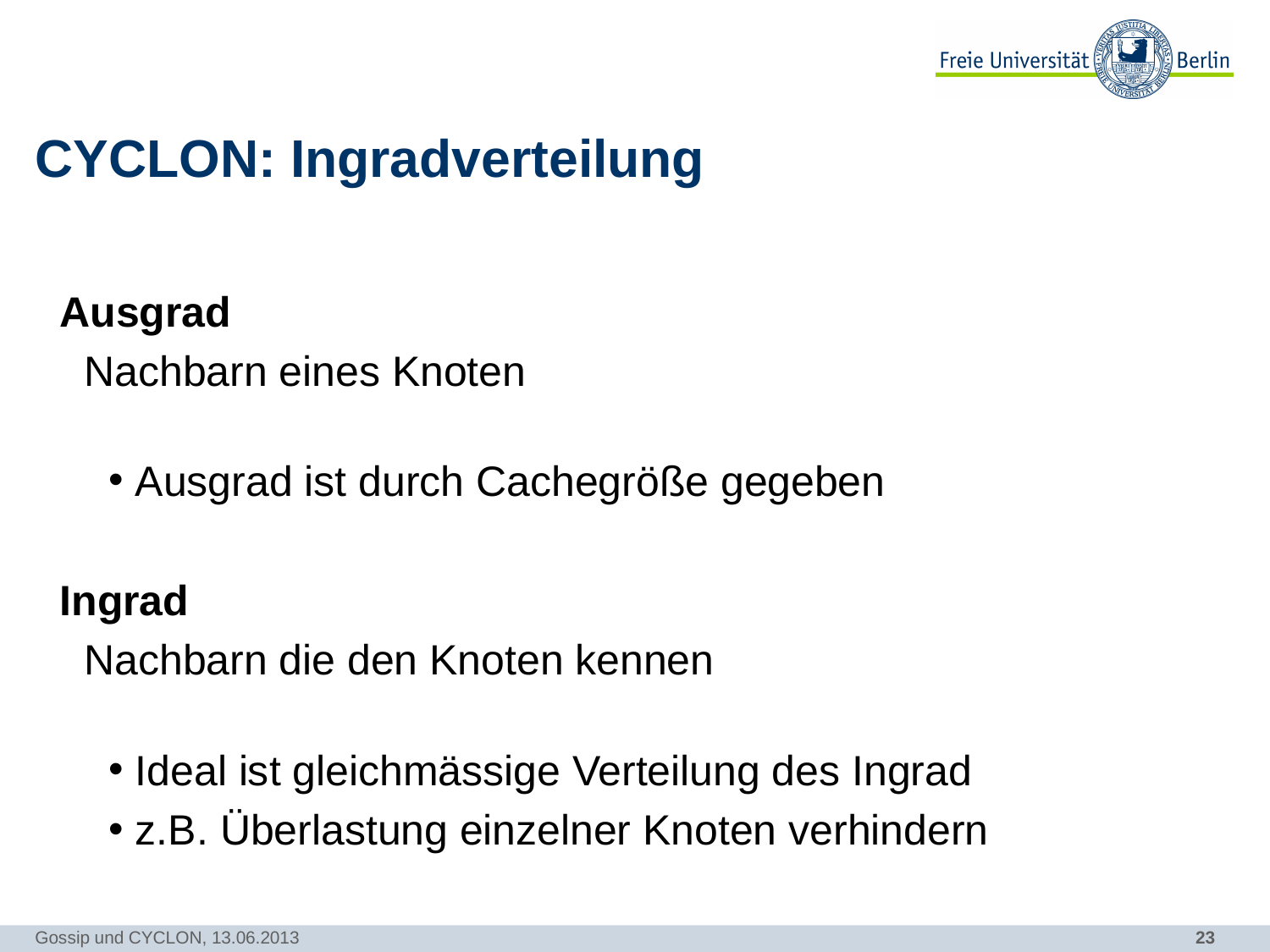

# CYCLON: Ingradverteilung

Ausgrad
	Nachbarn eines Knoten
Ausgrad ist durch Cachegröße gegeben

Ingrad
	Nachbarn die den Knoten kennen
Ideal ist gleichmässige Verteilung des Ingrad
z.B. Überlastung einzelner Knoten verhindern

Gossip und CYCLON, 13.06.2013